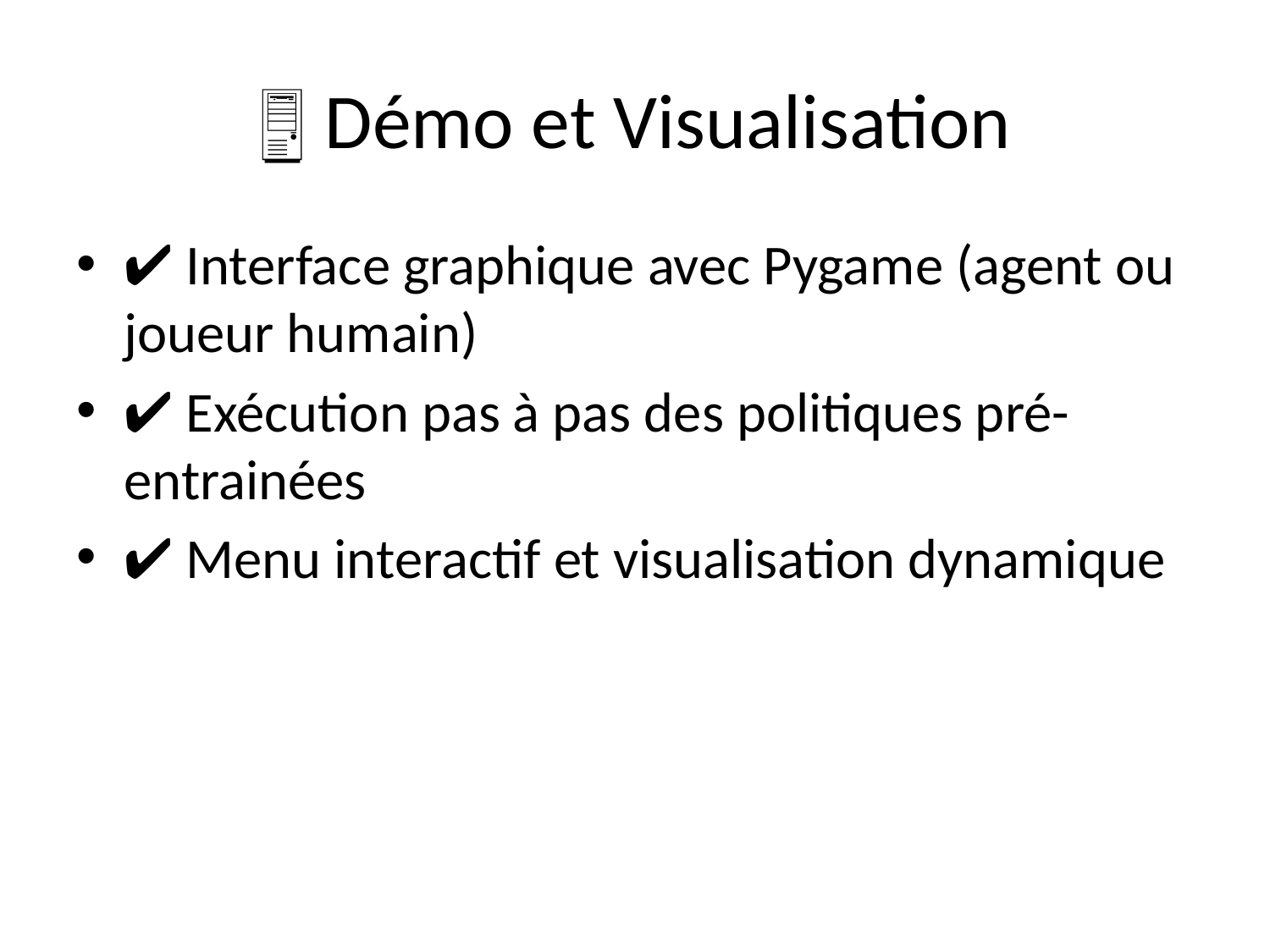

# 🖥️ Démo et Visualisation
✔ Interface graphique avec Pygame (agent ou joueur humain)
✔ Exécution pas à pas des politiques pré-entrainées
✔ Menu interactif et visualisation dynamique